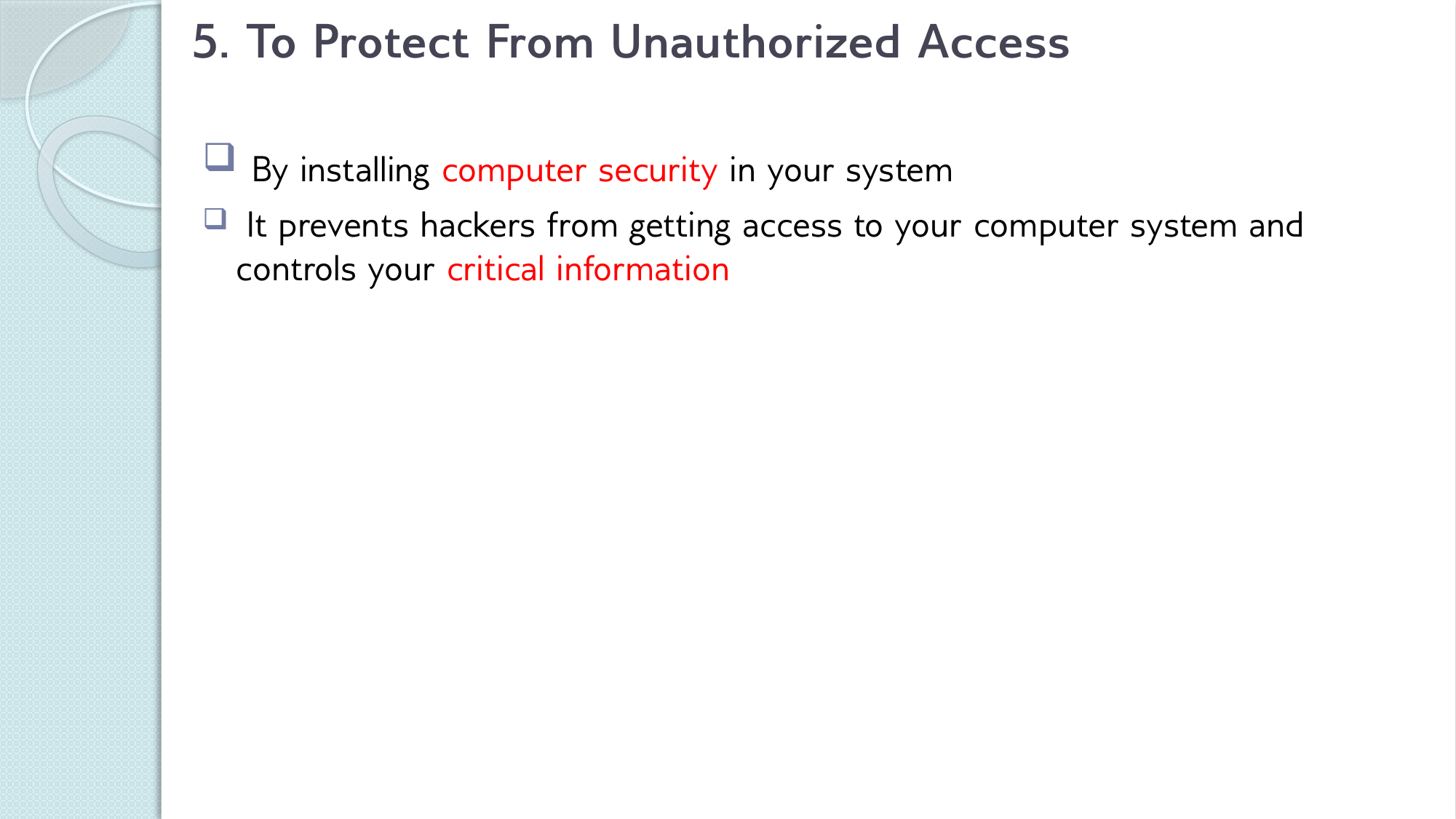

# 5. To Protect From Unauthorized Access
 By installing computer security in your system
 It prevents hackers from getting access to your computer system and controls your critical information